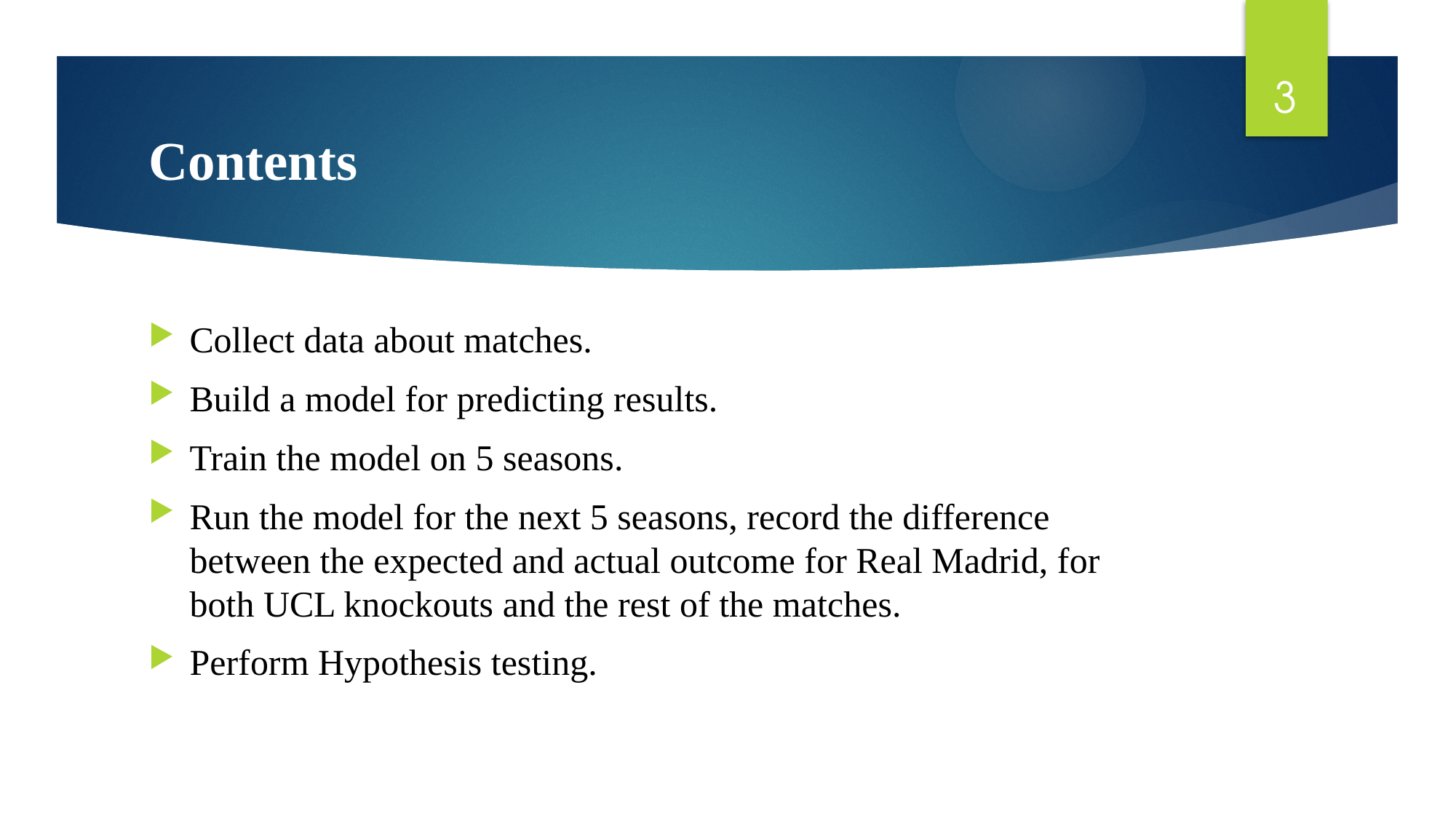

3
# Contents
Collect data about matches.
Build a model for predicting results.
Train the model on 5 seasons.
Run the model for the next 5 seasons, record the difference between the expected and actual outcome for Real Madrid, for both UCL knockouts and the rest of the matches.
Perform Hypothesis testing.